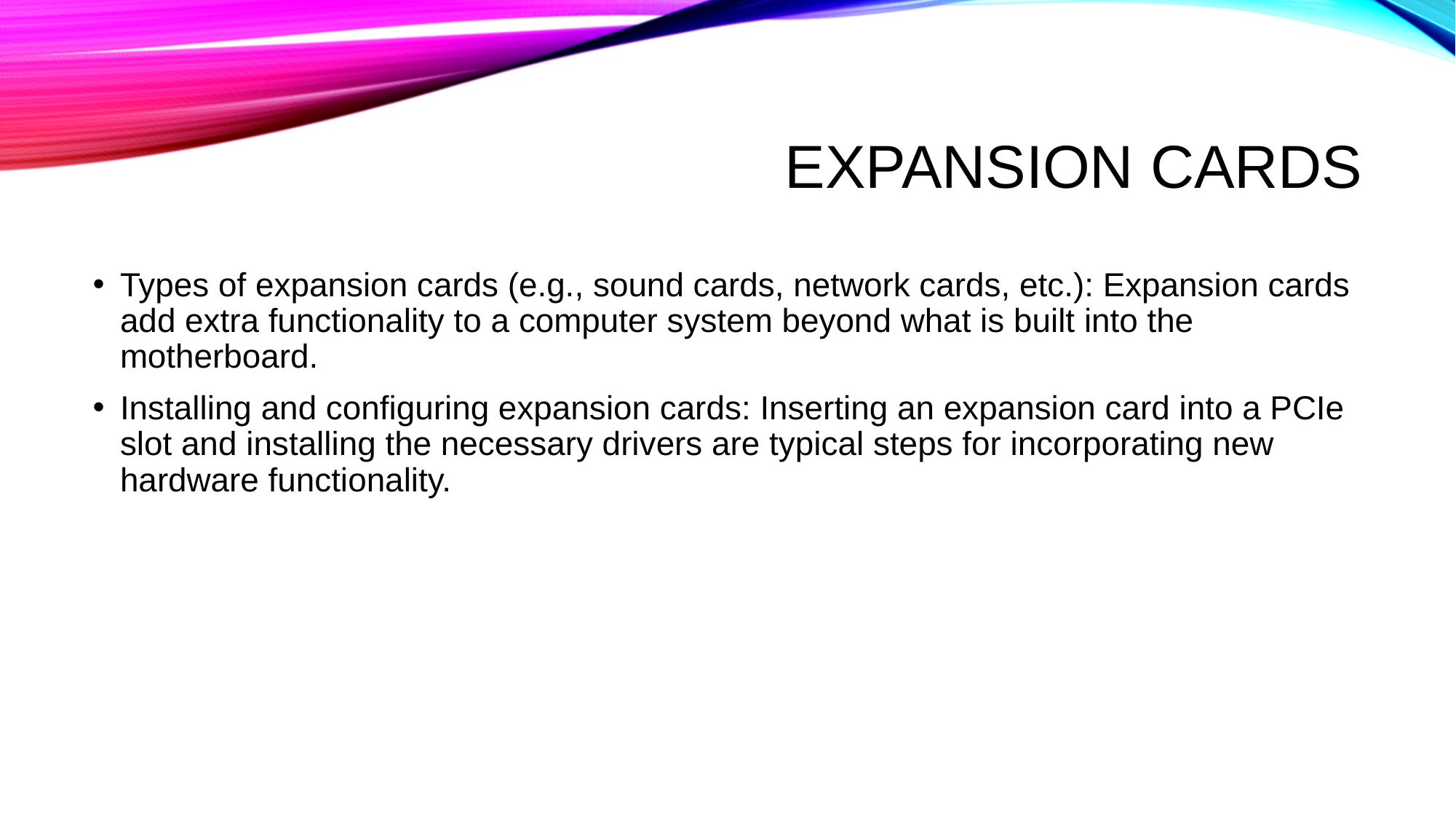

# Expansion Cards
Types of expansion cards (e.g., sound cards, network cards, etc.): Expansion cards add extra functionality to a computer system beyond what is built into the motherboard.
Installing and configuring expansion cards: Inserting an expansion card into a PCIe slot and installing the necessary drivers are typical steps for incorporating new hardware functionality.